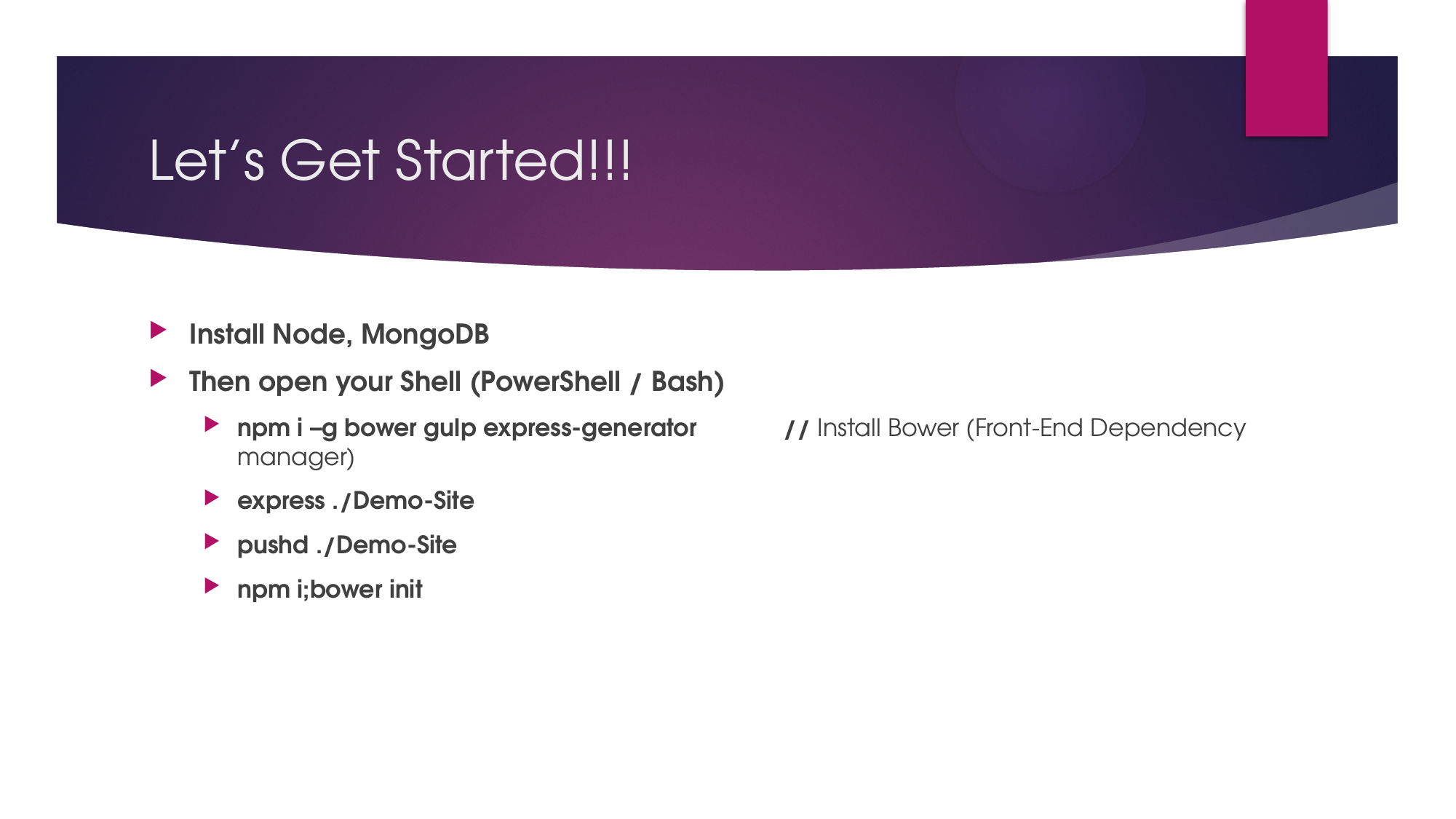

# Let’s Get Started!!!
Install Node, MongoDB
Then open your Shell (PowerShell / Bash)
npm i –g bower gulp express-generator	// Install Bower (Front-End Dependency manager)
express ./Demo-Site
pushd ./Demo-Site
npm i;bower init